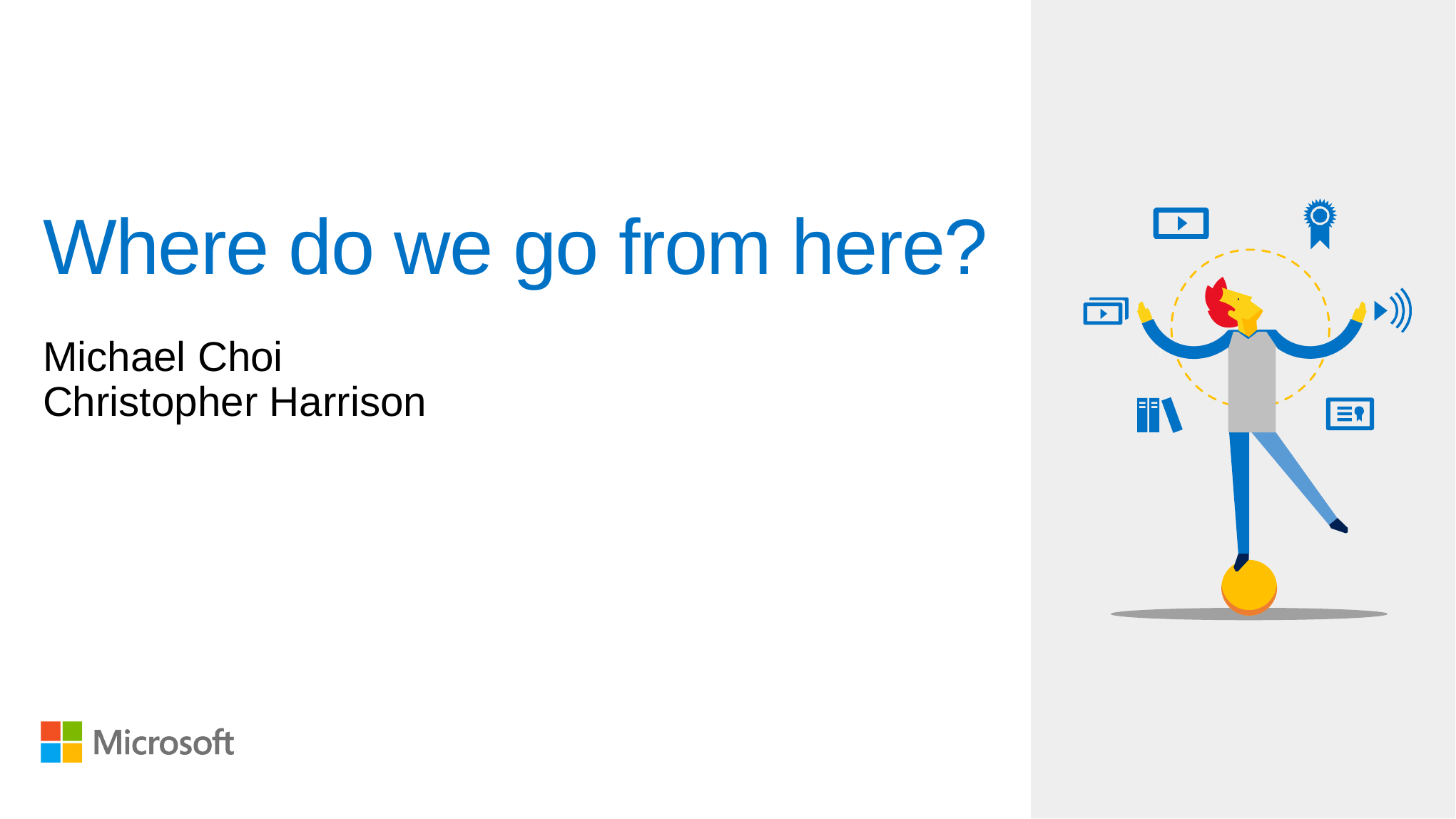

# Where do we go from here?
Michael Choi
Christopher Harrison